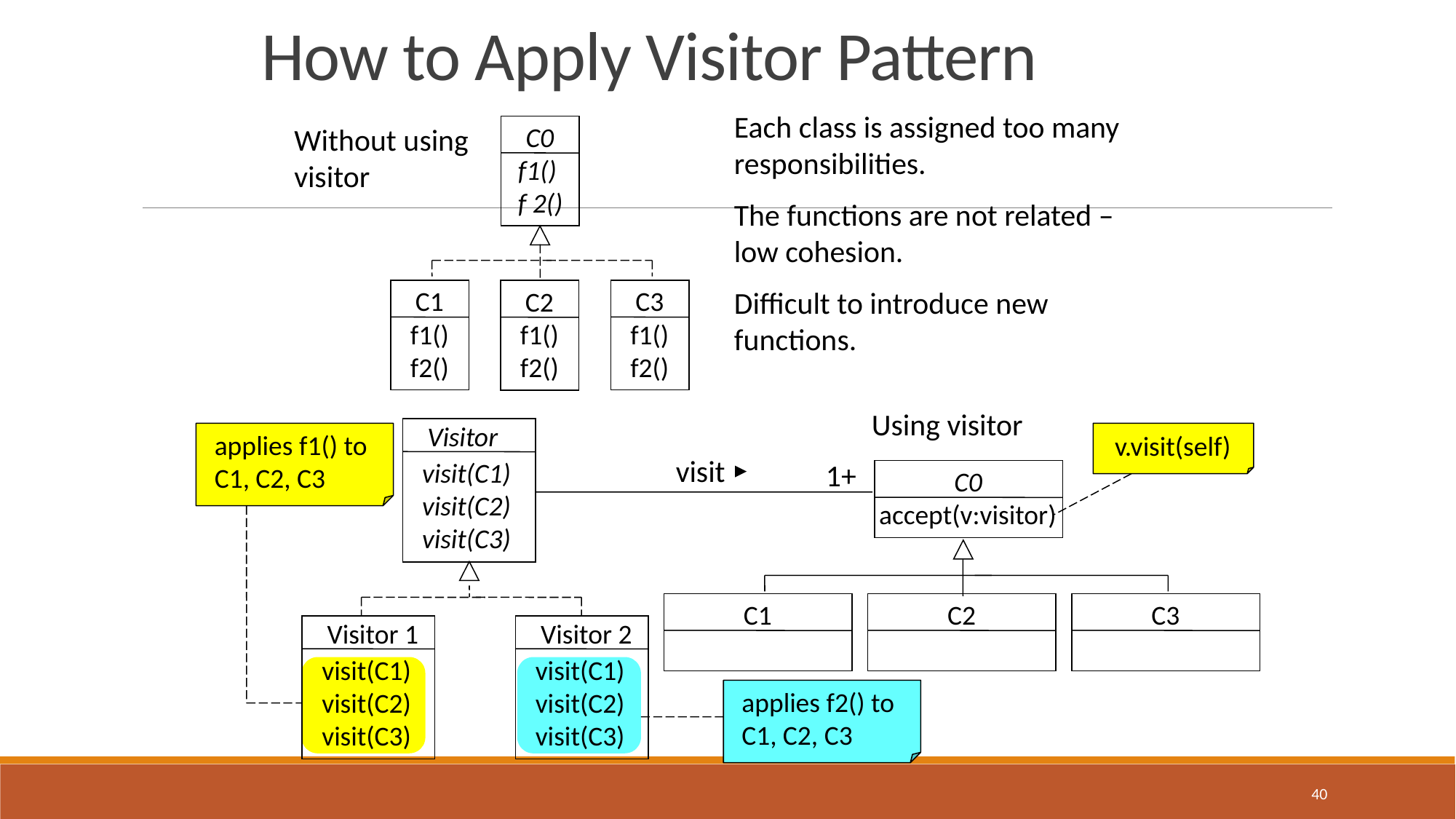

# How to Apply Visitor Pattern
Each class is assigned too many responsibilities.
The functions are not related – low cohesion.
Difficult to introduce new functions.
Without using visitor

C0

f1()
f 2()

C1
C3
C2

f1()
f2()

f1()
f2()
f1()
f2()
Using visitor

Visitor

visit(C1)
visit(C2)
visit(C3)

Visitor 1

visit(C1)
visit(C2)
visit(C3)

Visitor 2

visit(C1)
visit(C2)
visit(C3)

v.visit(self)
visit

1+

C0

accept(v:visitor)

C1

C2

C3

applies f1() to C1, C2, C3

applies f2() to C1, C2, C3

40